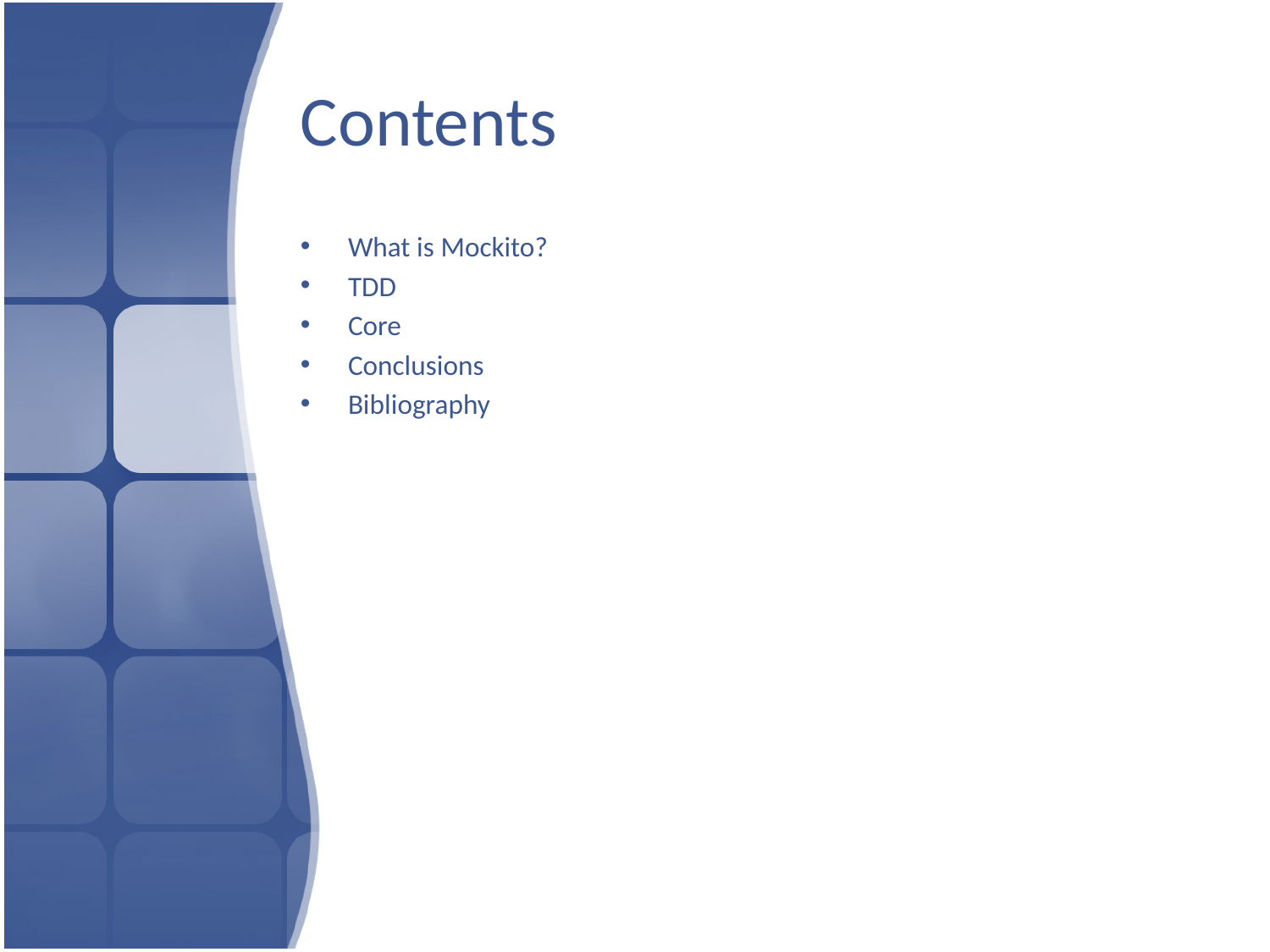

# Contents
What is Mockito?
TDD
Core
Conclusions
Bibliography